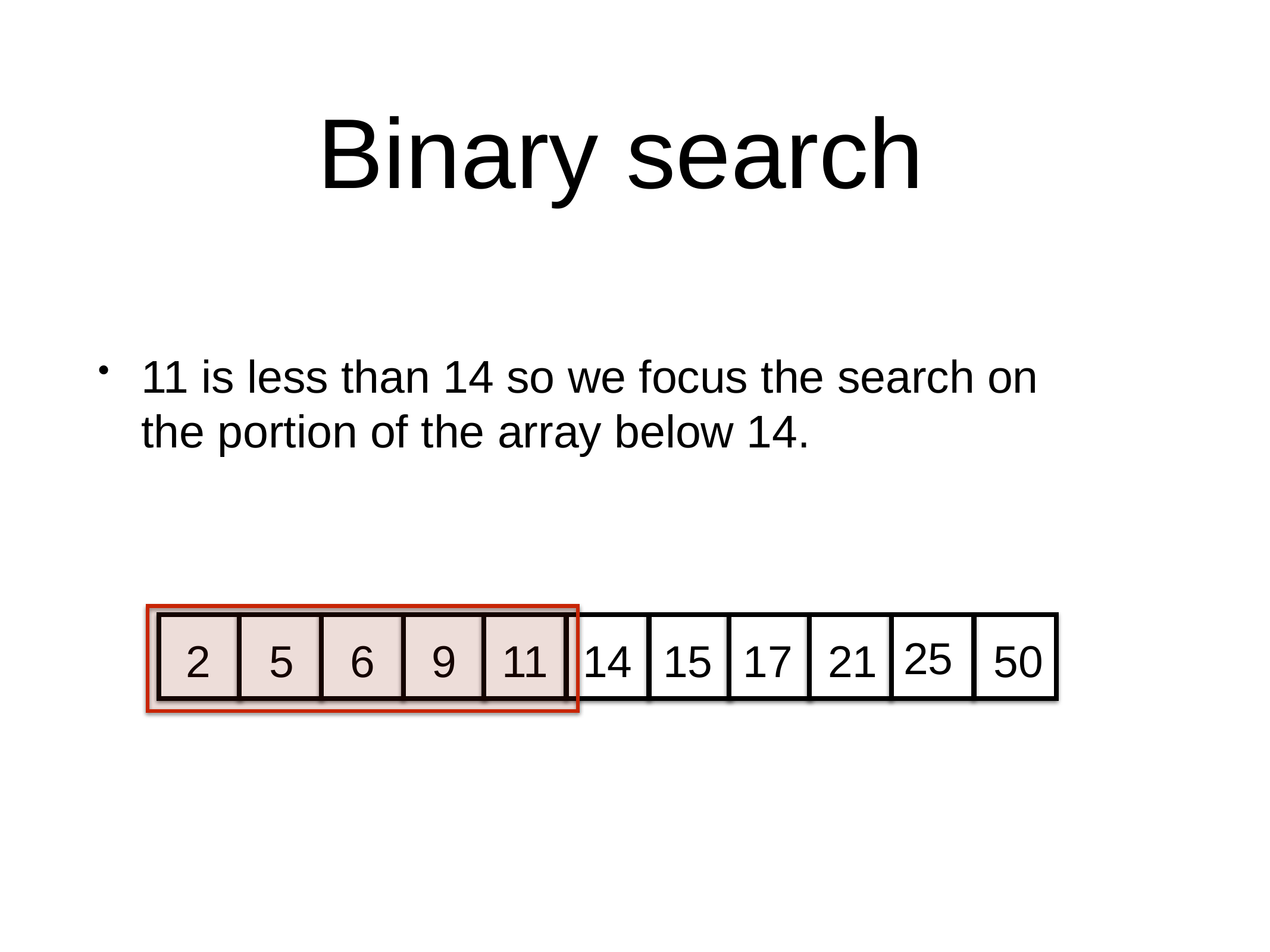

# Binary search
11 is less than 14 so we focus the search on the portion of the array below 14.

25
2
5
6
9
11
14
15
17
21
50